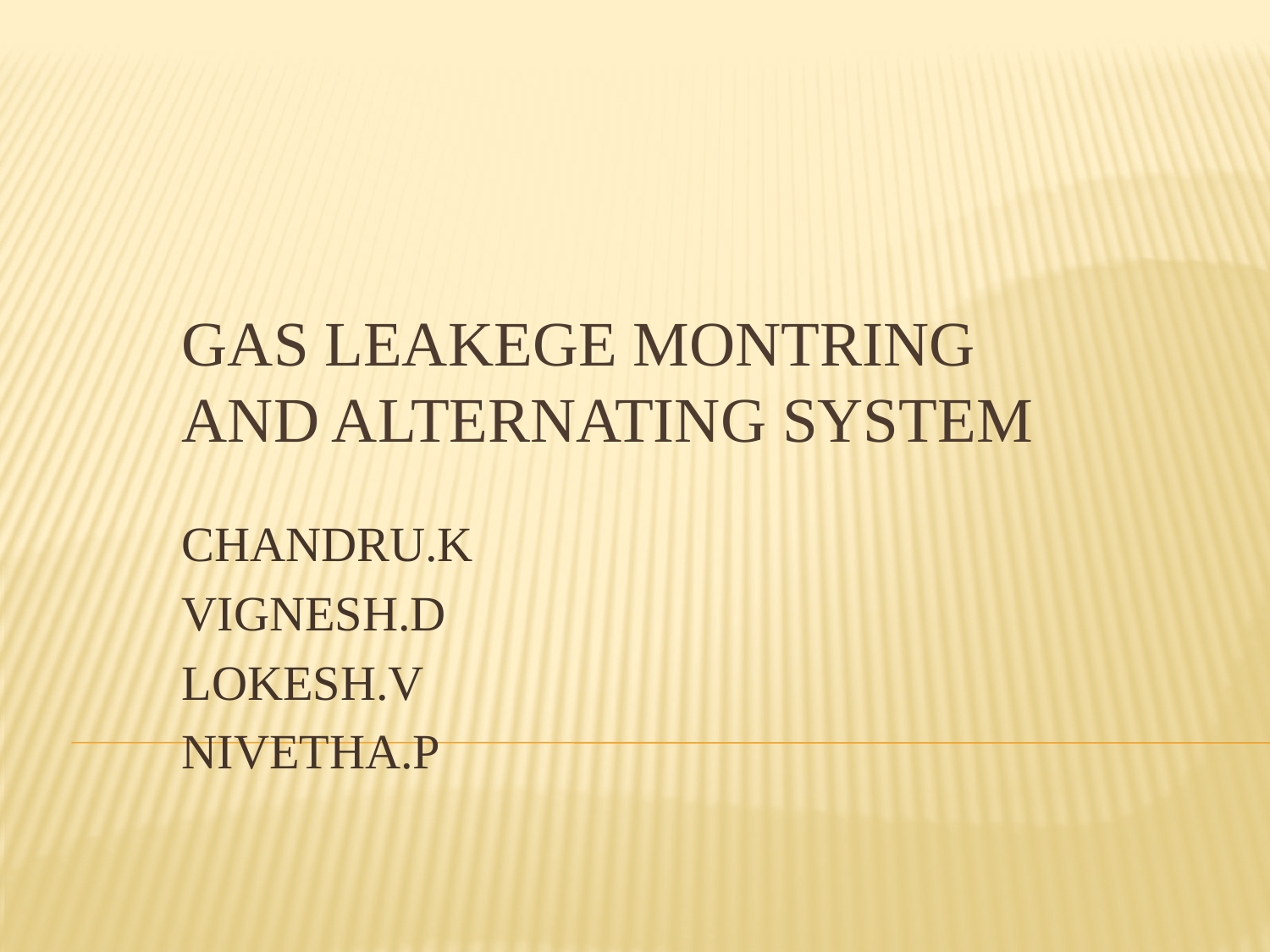

# GAS LEAKEGE MONTRING AND ALTERNATING SYSTEM
CHANDRU.K
VIGNESH.D
LOKESH.V
NIVETHA.P